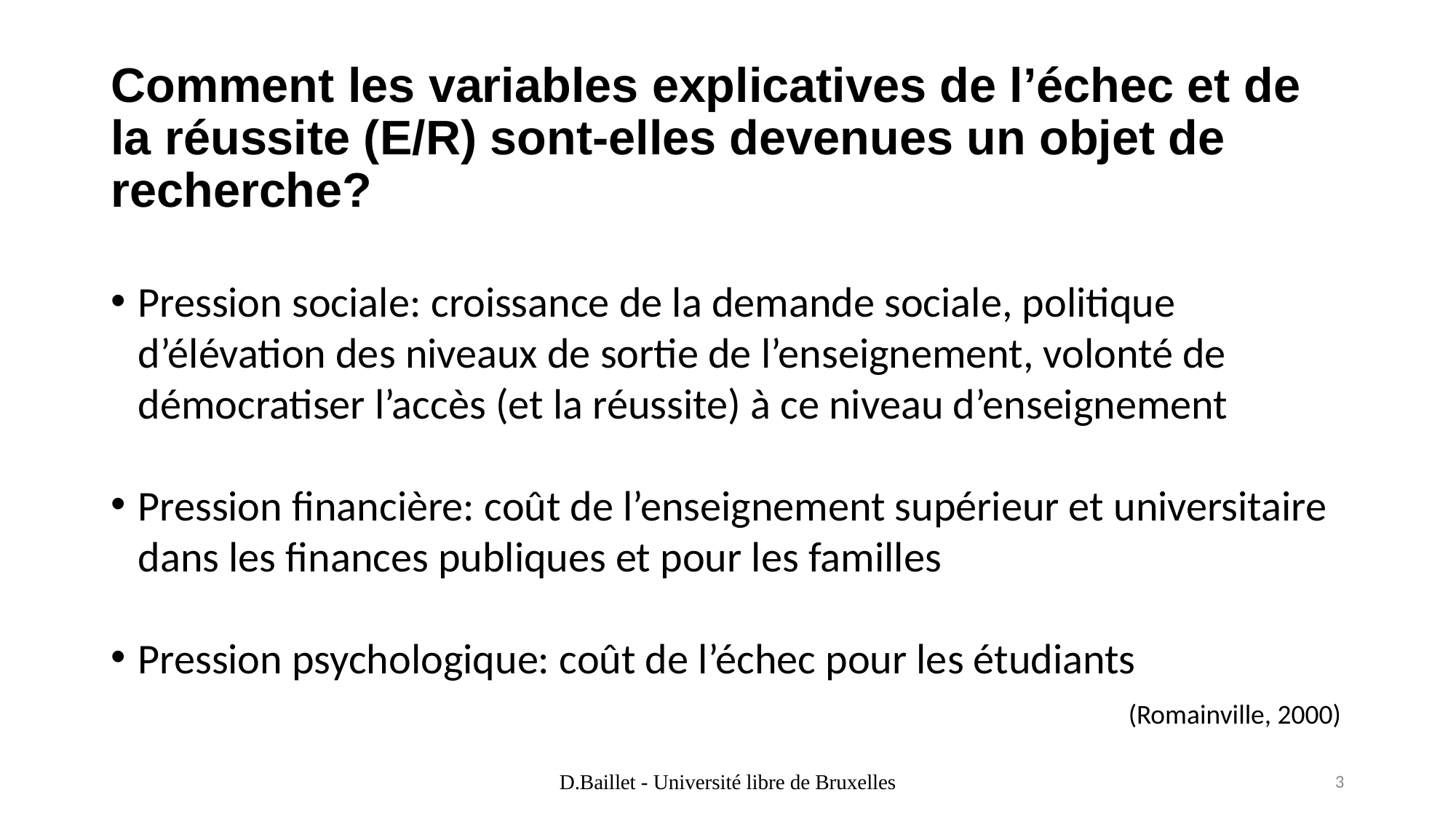

# Comment les variables explicatives de l’échec et de la réussite (E/R) sont-elles devenues un objet de recherche?

Pression sociale: croissance de la demande sociale, politique d’élévation des niveaux de sortie de l’enseignement, volonté de démocratiser l’accès (et la réussite) à ce niveau d’enseignement

Pression financière: coût de l’enseignement supérieur et universitaire dans les finances publiques et pour les familles

Pression psychologique: coût de l’échec pour les étudiants
(Romainville, 2000)
D.Baillet - Université libre de Bruxelles
3